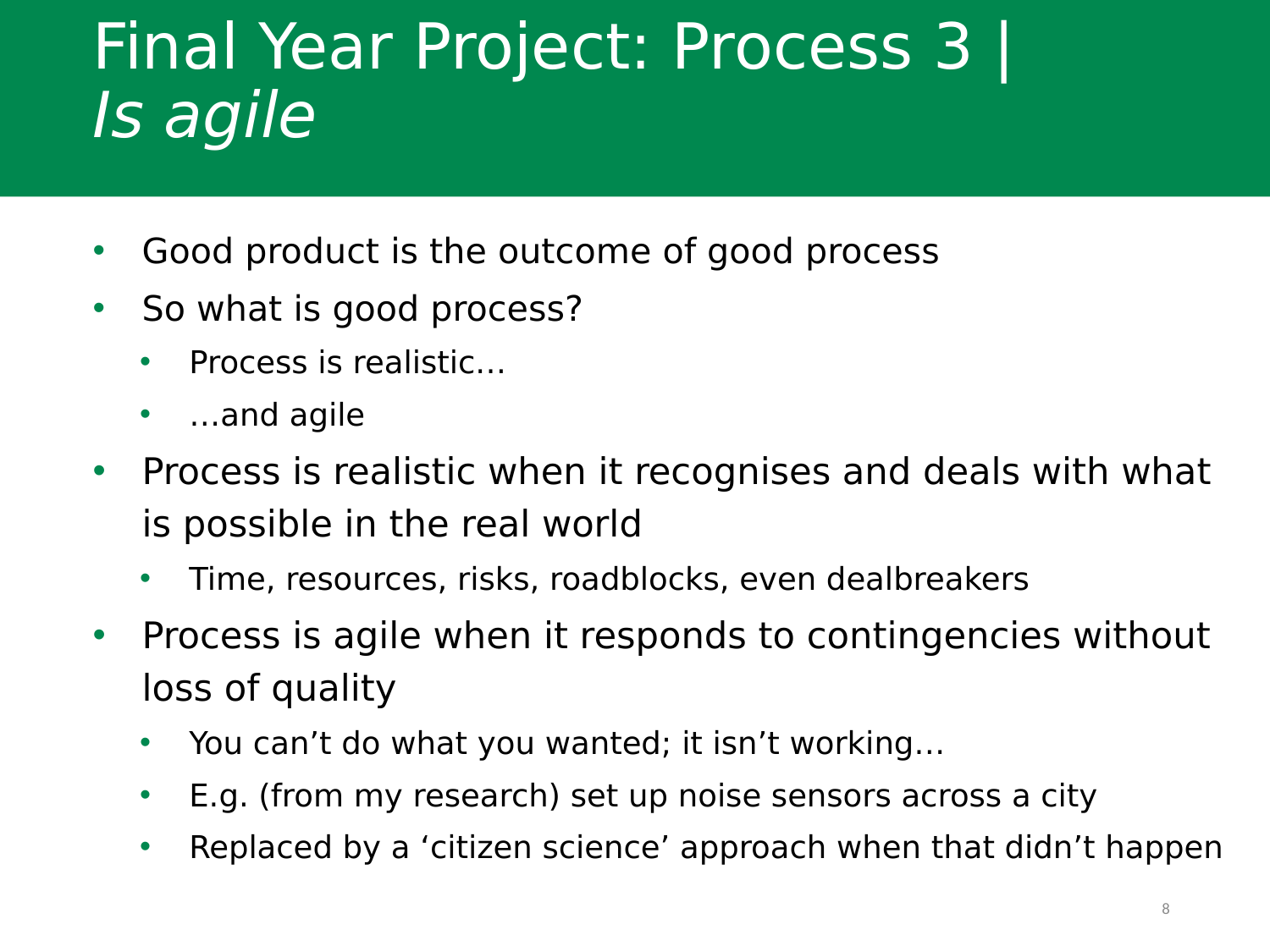

Final Year Project: Process 3 | Is agile

Good product is the outcome of good process
So what is good process?
Process is realistic…
…and agile
Process is realistic when it recognises and deals with what is possible in the real world
Time, resources, risks, roadblocks, even dealbreakers
Process is agile when it responds to contingencies without loss of quality
You can’t do what you wanted; it isn’t working…
E.g. (from my research) set up noise sensors across a city
Replaced by a ‘citizen science’ approach when that didn’t happen

8